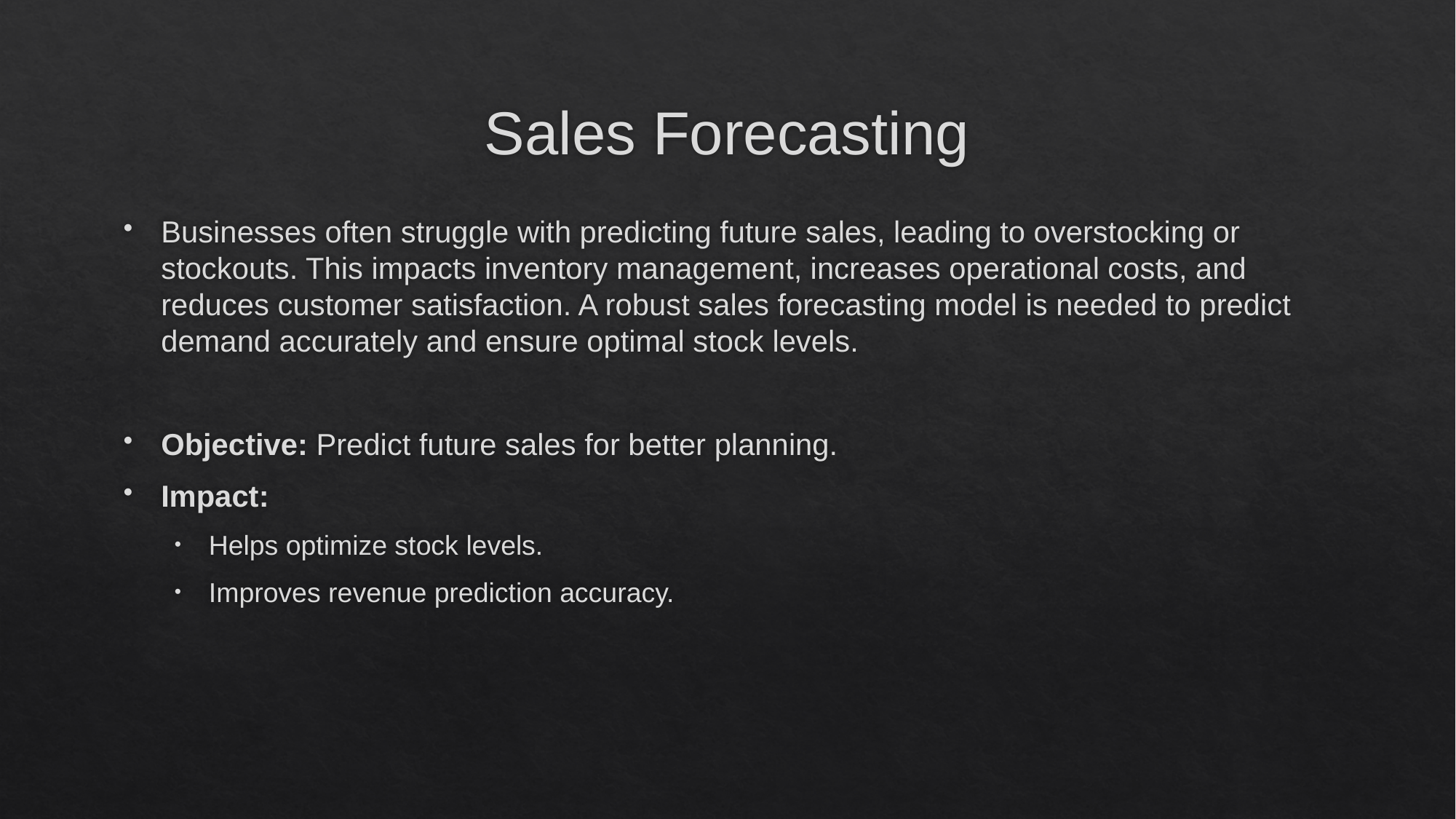

# Sales Forecasting
Businesses often struggle with predicting future sales, leading to overstocking or stockouts. This impacts inventory management, increases operational costs, and reduces customer satisfaction. A robust sales forecasting model is needed to predict demand accurately and ensure optimal stock levels.

Objective: Predict future sales for better planning.
Impact:
Helps optimize stock levels.
Improves revenue prediction accuracy.